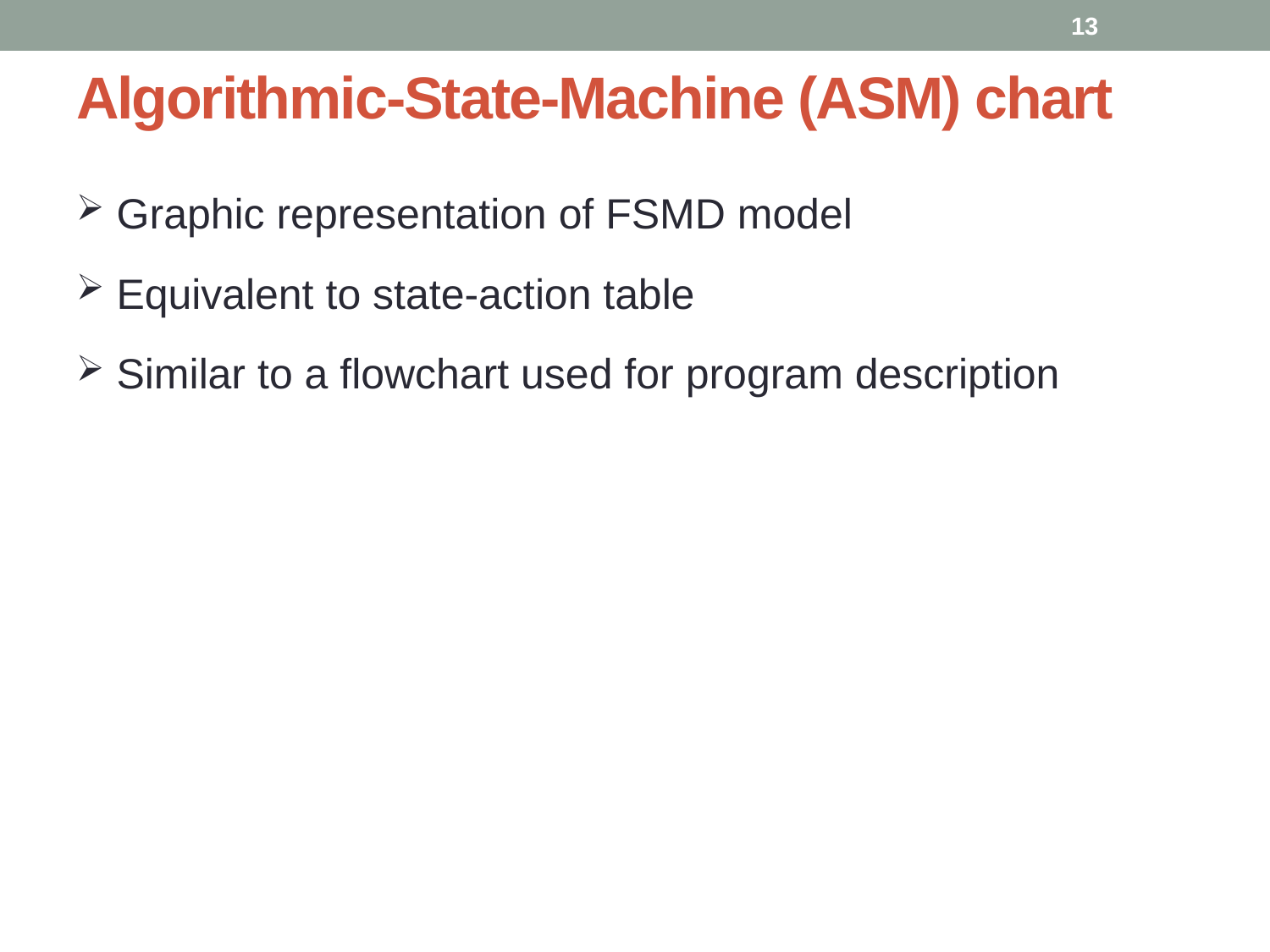

13
# Algorithmic-State-Machine (ASM) chart
 Graphic representation of FSMD model
 Equivalent to state-action table
 Similar to a flowchart used for program description